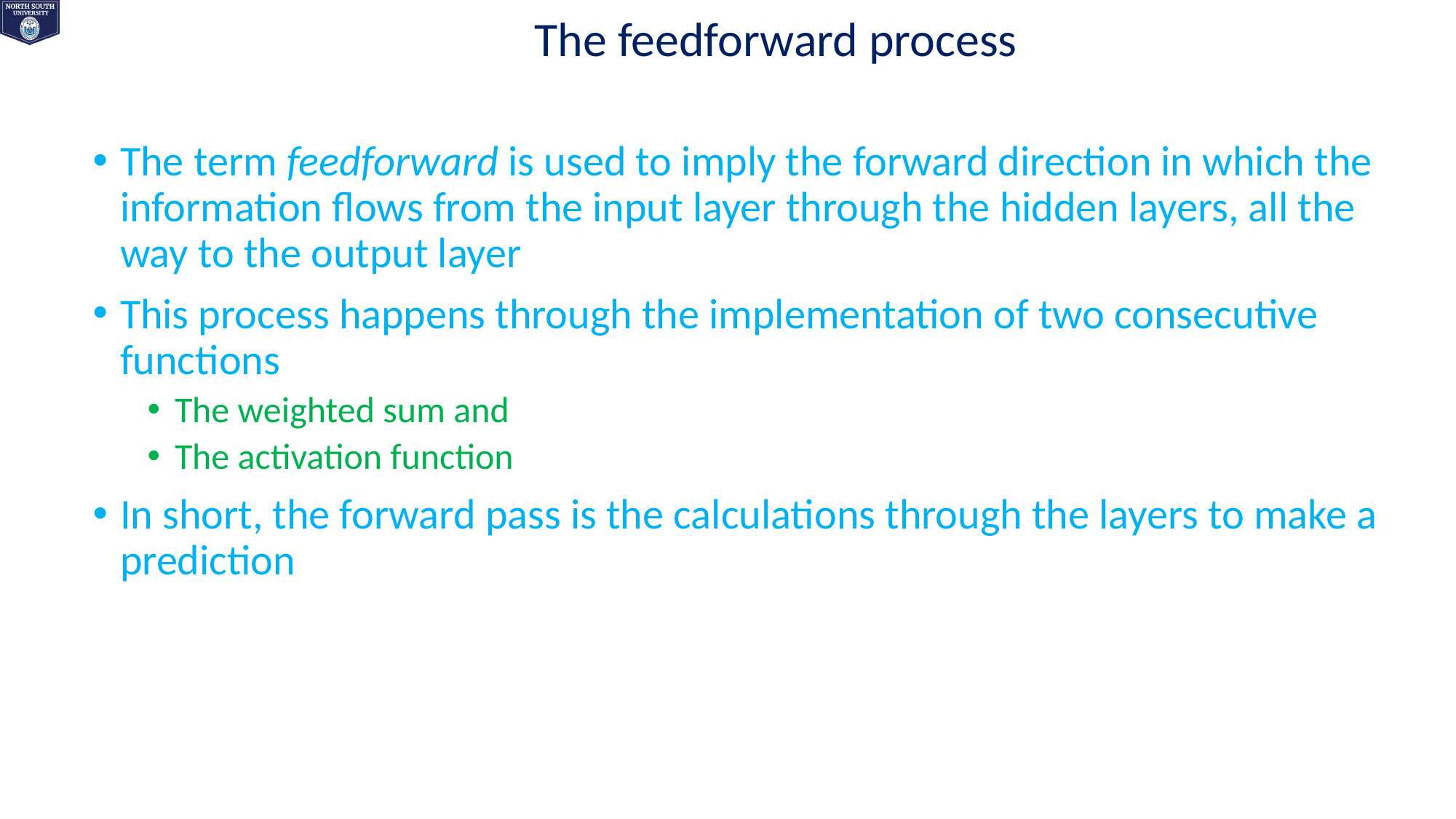

# The feedforward process
The term feedforward is used to imply the forward direction in which the information flows from the input layer through the hidden layers, all the way to the output layer
This process happens through the implementation of two consecutive functions
The weighted sum and
The activation function
In short, the forward pass is the calculations through the layers to make a prediction